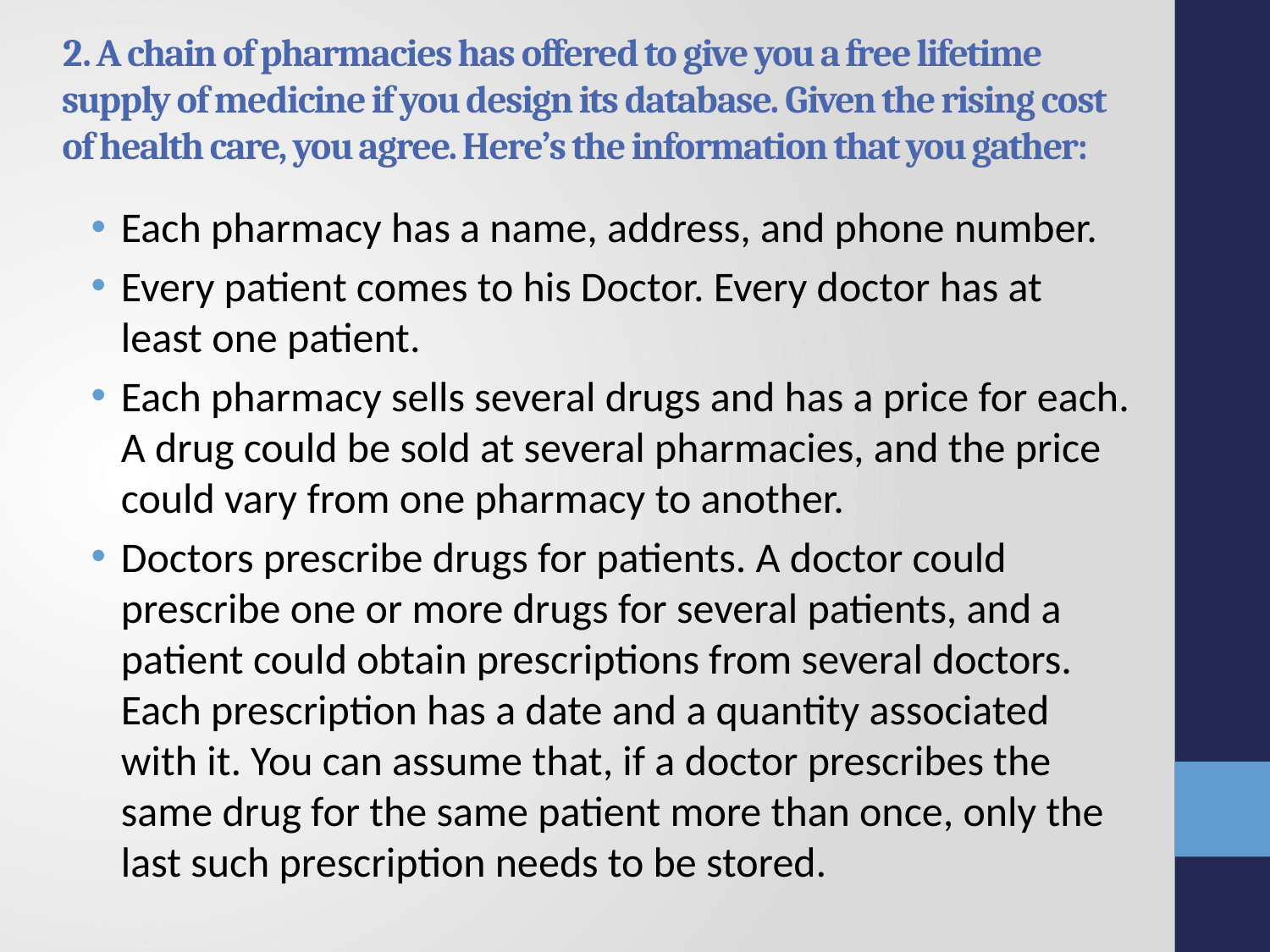

# 2. A chain of pharmacies has offered to give you a free lifetime supply of medicine if you design its database. Given the rising cost of health care, you agree. Here’s the information that you gather:
Each pharmacy has a name, address, and phone number.
Every patient comes to his Doctor. Every doctor has at least one patient.
Each pharmacy sells several drugs and has a price for each. A drug could be sold at several pharmacies, and the price could vary from one pharmacy to another.
Doctors prescribe drugs for patients. A doctor could prescribe one or more drugs for several patients, and a patient could obtain prescriptions from several doctors. Each prescription has a date and a quantity associated with it. You can assume that, if a doctor prescribes the same drug for the same patient more than once, only the last such prescription needs to be stored.